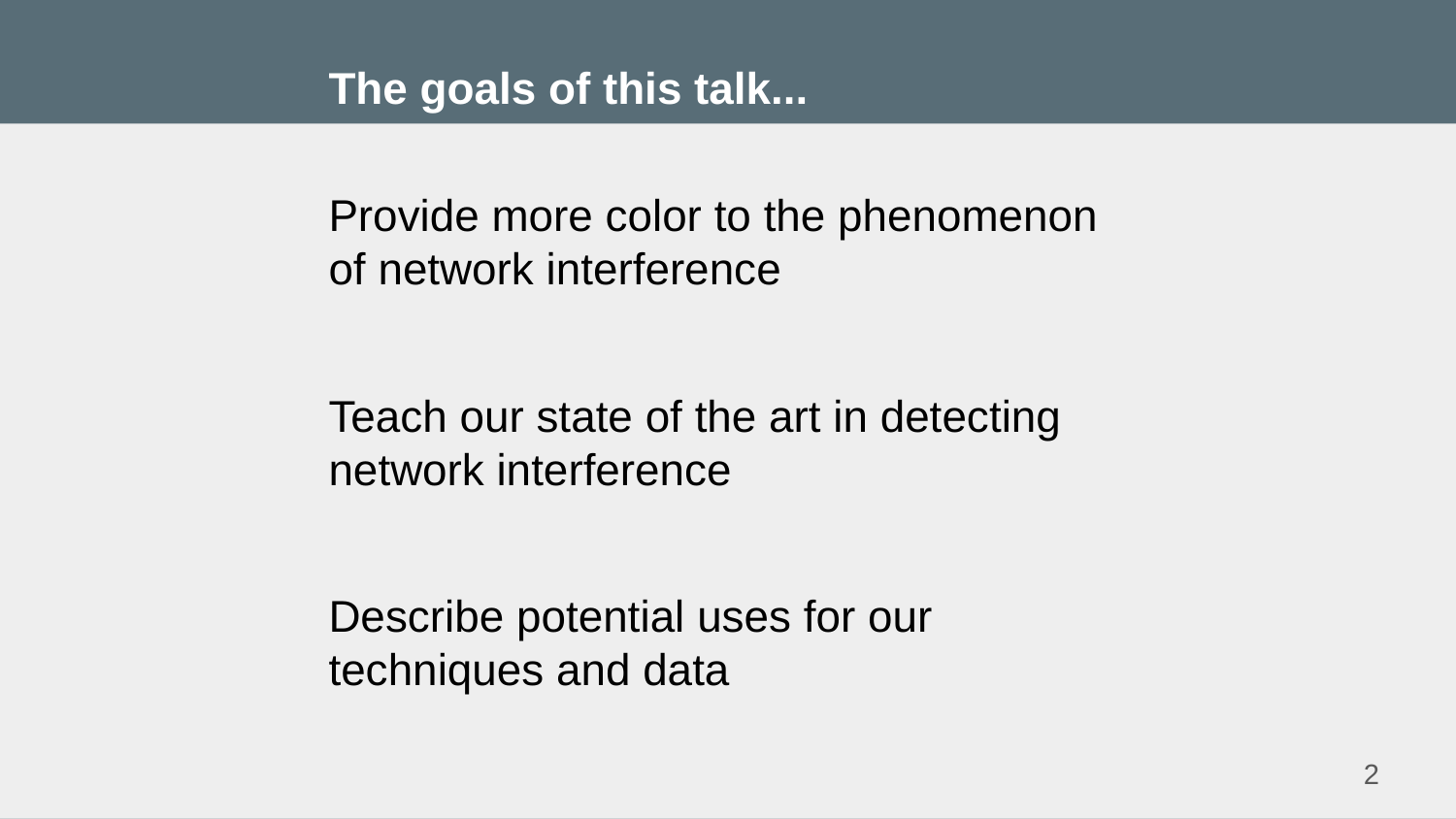

The goals of this talk...
Provide more color to the phenomenon                         of network interference

Teach our state of the art in detecting                     network interference

Describe potential uses for our                          techniques and data

2